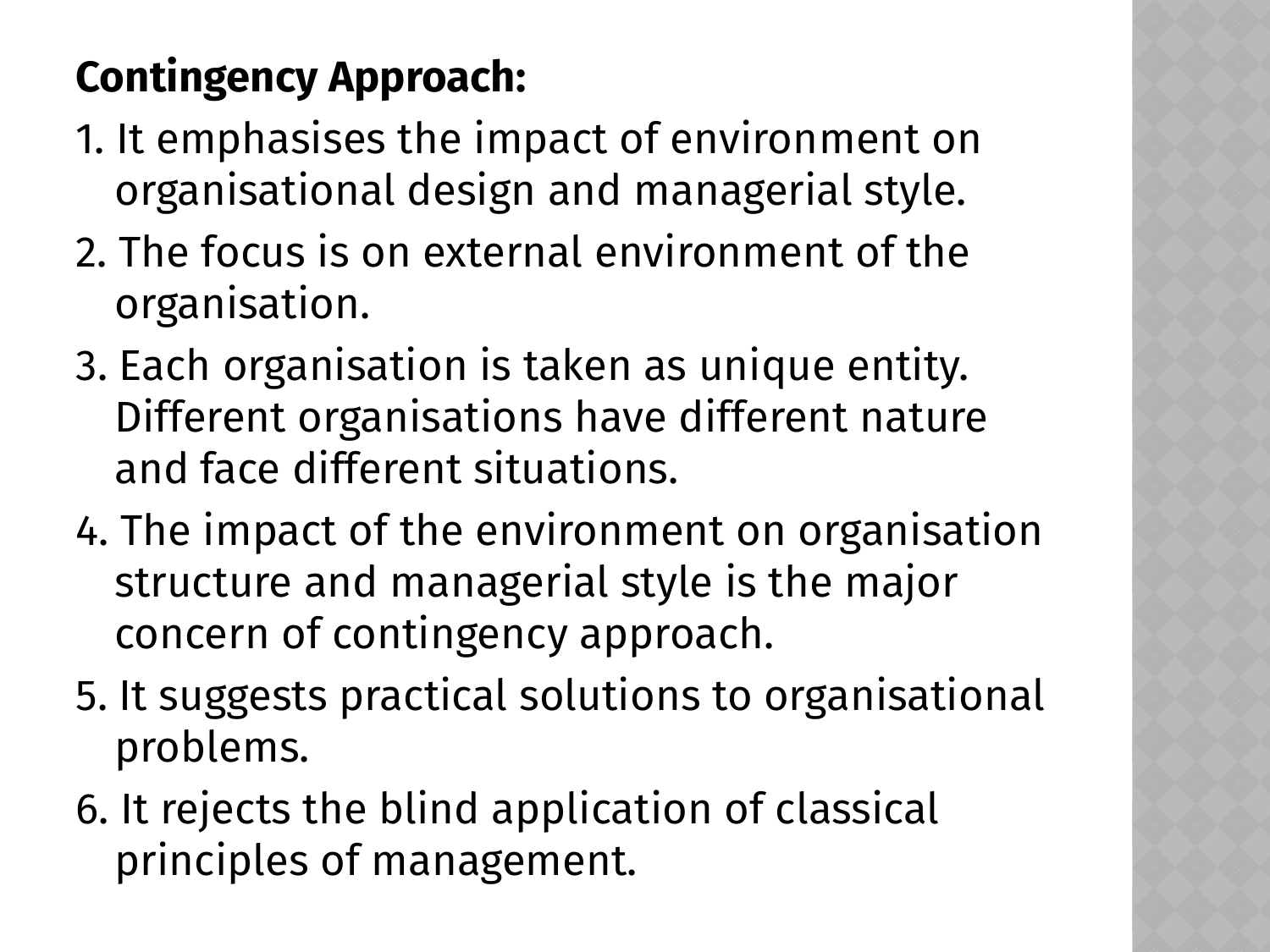

Contingency Approach:
1. It emphasises the impact of environ­ment on organisational design and managerial style.
2. The focus is on external environment of the organisation.
3. Each organisation is taken as unique entity. Different organisations have different nature and face different situations.
4. The impact of the environment on organisation structure and mana­gerial style is the major concern of contingency approach.
5. It suggests practical solutions to organisational problems.
6. It rejects the blind application of classical principles of management.